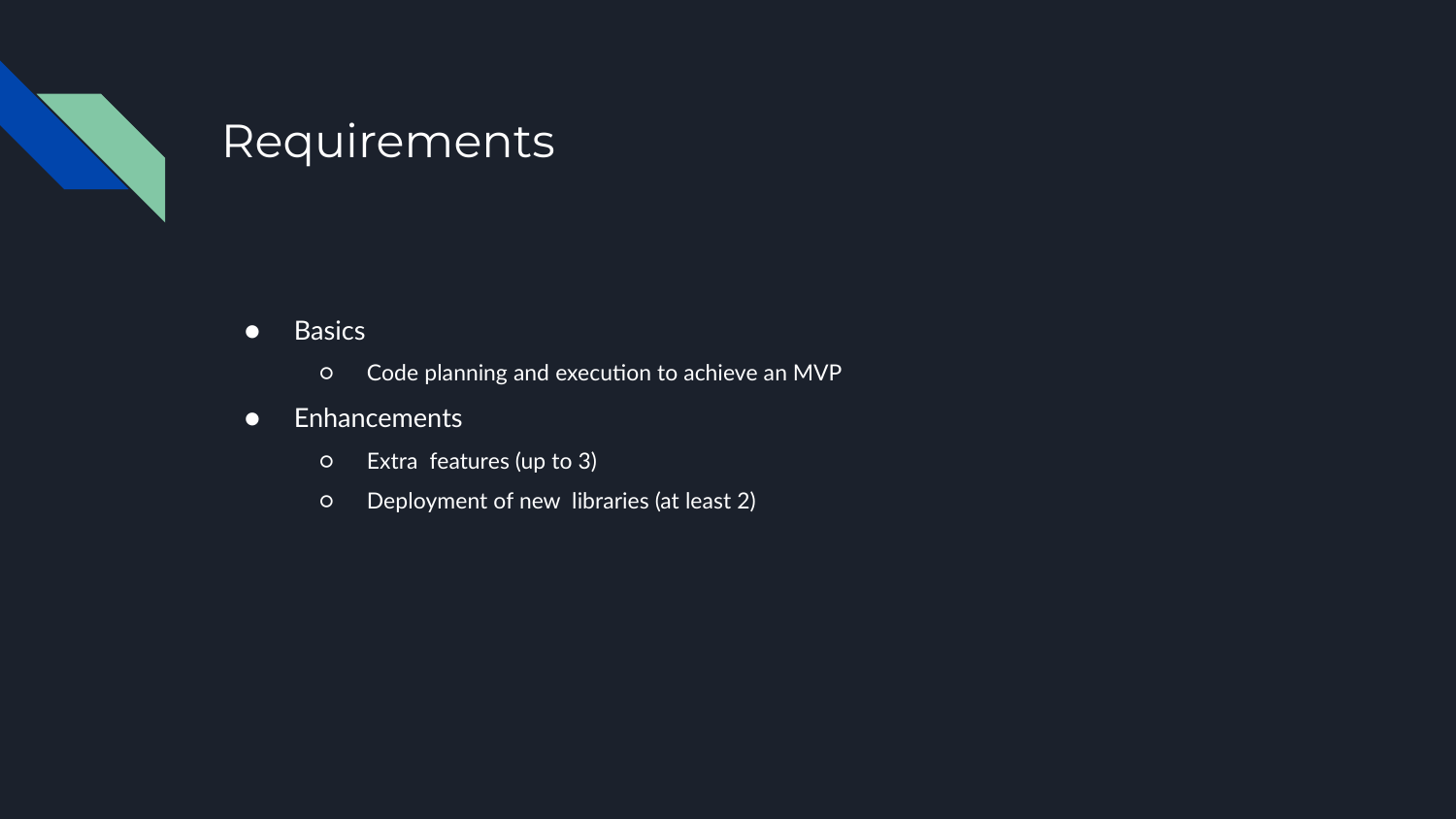

# Requirements
Basics
Code planning and execution to achieve an MVP
Enhancements
Extra  features (up to 3)
Deployment of new  libraries (at least 2)